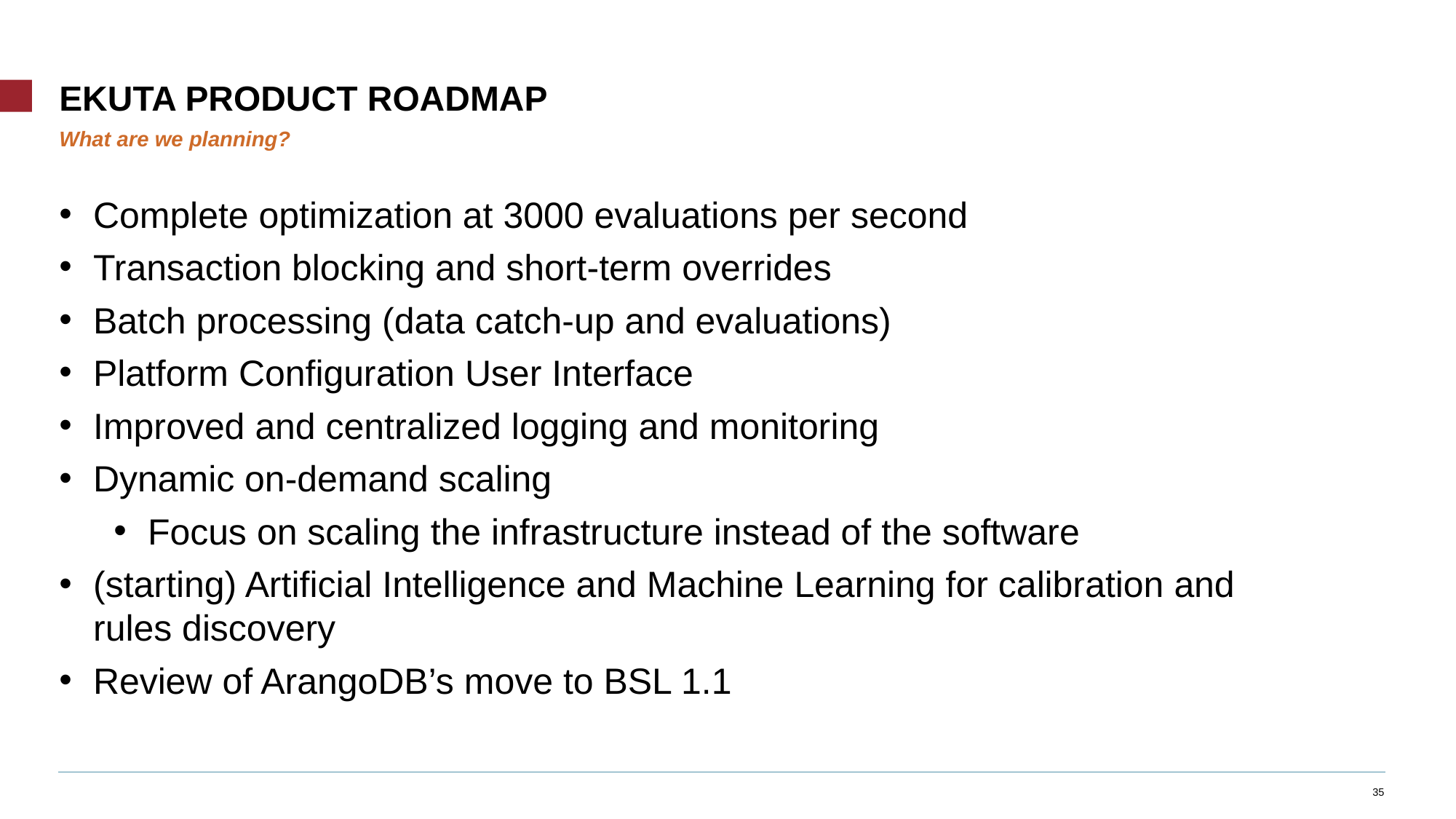

# EKUTA Product ROADMAP
What are we planning?
Complete optimization at 3000 evaluations per second
Transaction blocking and short-term overrides
Batch processing (data catch-up and evaluations)
Platform Configuration User Interface
Improved and centralized logging and monitoring
Dynamic on-demand scaling
Focus on scaling the infrastructure instead of the software
(starting) Artificial Intelligence and Machine Learning for calibration and rules discovery
Review of ArangoDB’s move to BSL 1.1

35